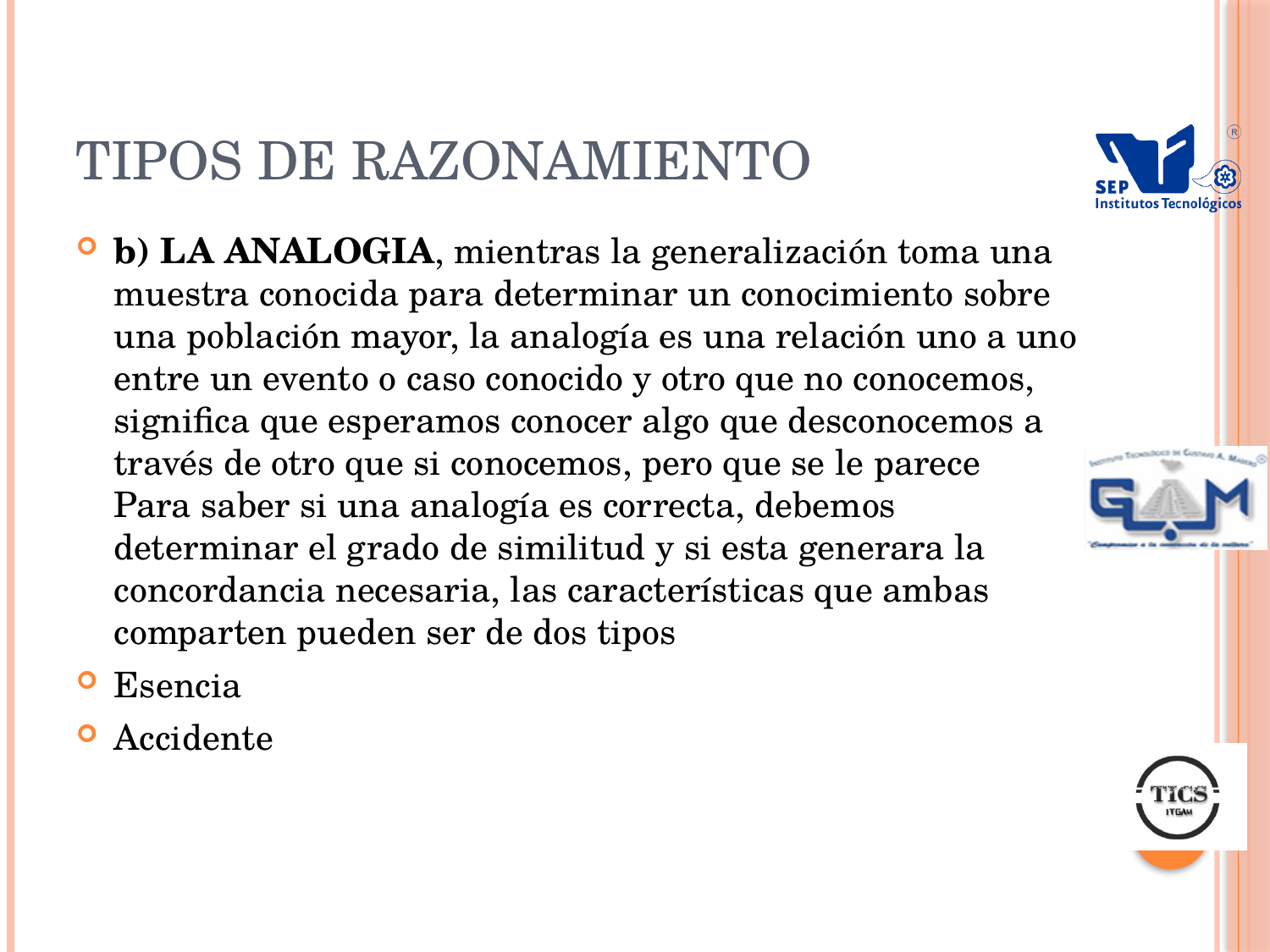

# Tipos de razonamiento
b) LA ANALOGIA, mientras la generalización toma una muestra conocida para determinar un conocimiento sobre una población mayor, la analogía es una relación uno a uno entre un evento o caso conocido y otro que no conocemos, significa que esperamos conocer algo que desconocemos a través de otro que si conocemos, pero que se le parece
Para saber si una analogía es correcta, debemos determinar el grado de similitud y si esta generara la concordancia necesaria, las características que ambas comparten pueden ser de dos tipos
Esencia
Accidente